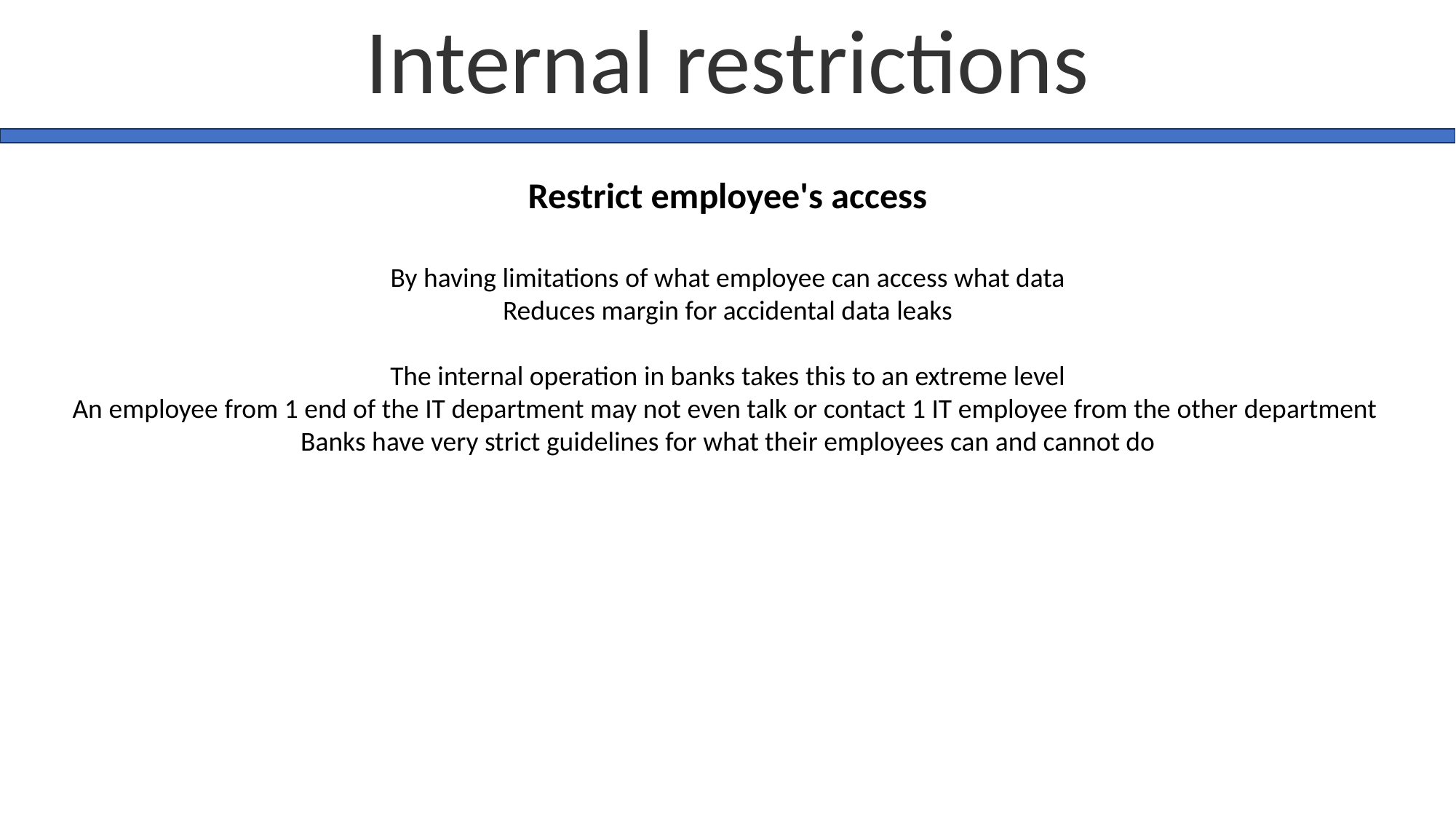

# Internal restrictions

Restrict employee's access
By having limitations of what employee can access what data
Reduces margin for accidental data leaks
The internal operation in banks takes this to an extreme level
An employee from 1 end of the IT department may not even talk or contact 1 IT employee from the other department
Banks have very strict guidelines for what their employees can and cannot do